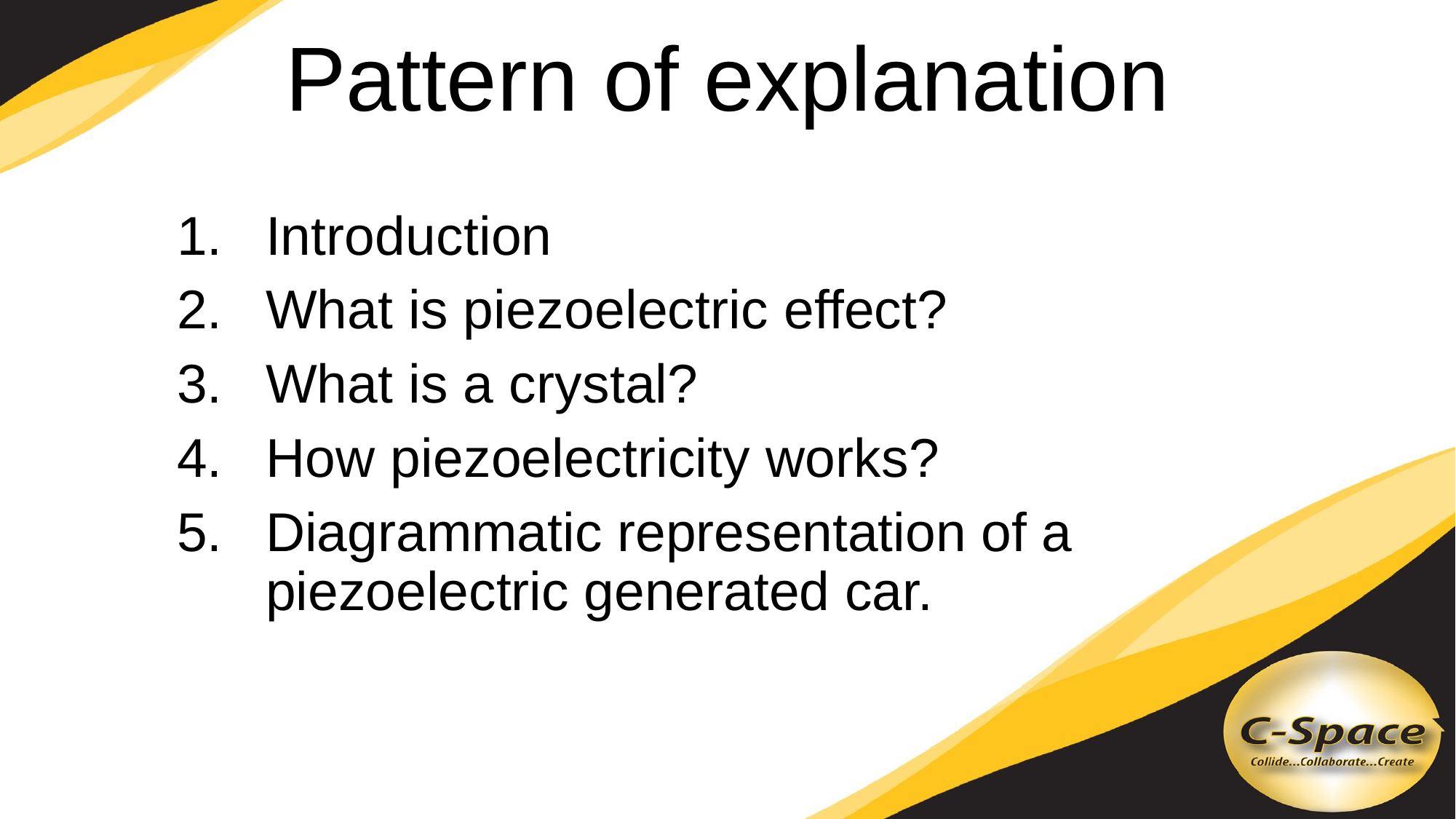

# Pattern of explanation
Introduction
What is piezoelectric effect?
What is a crystal?
How piezoelectricity works?
Diagrammatic representation of a piezoelectric generated car.